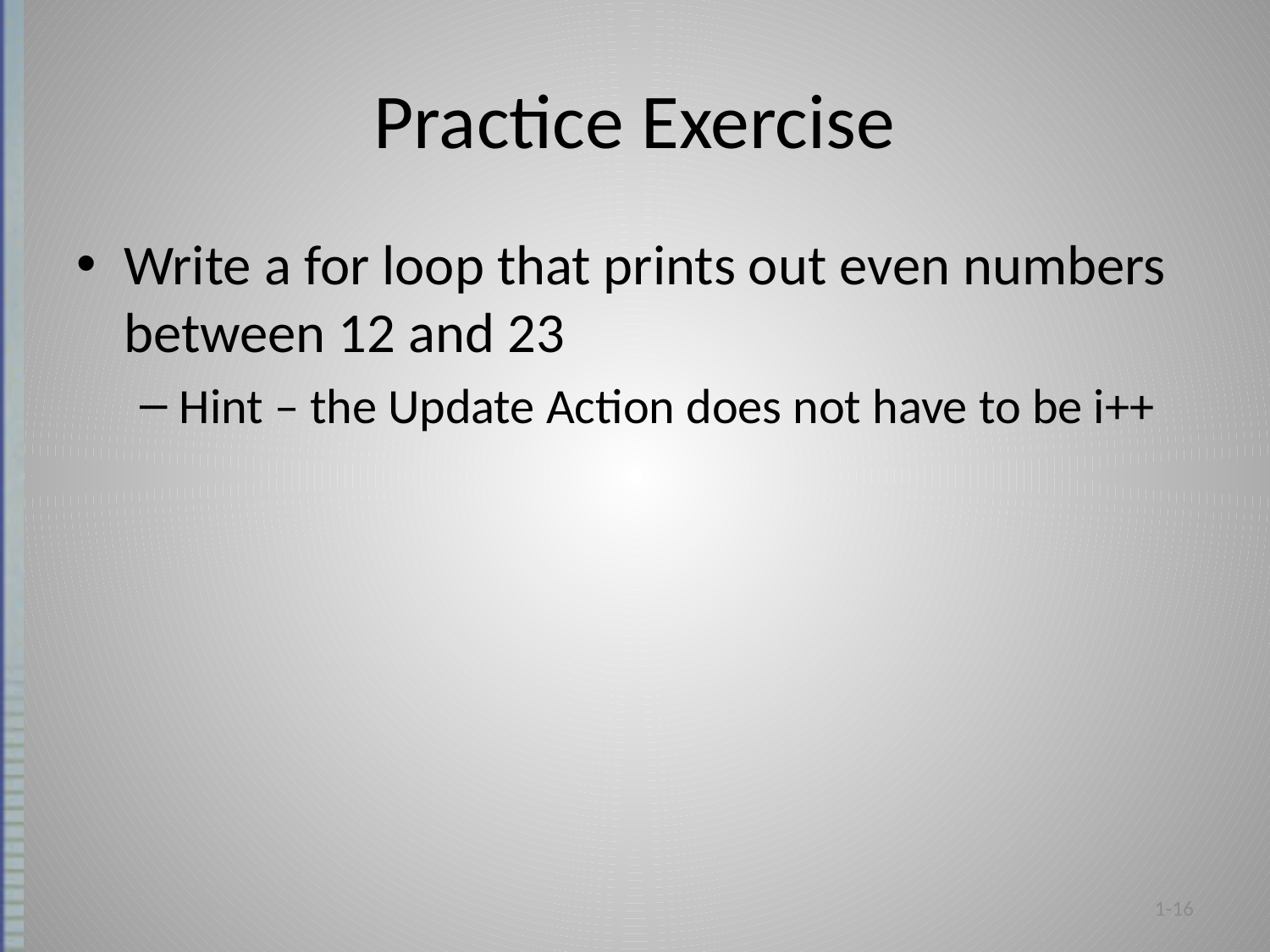

# Practice Exercise
Write a for loop that prints out even numbers between 12 and 23
Hint – the Update Action does not have to be i++
1-16